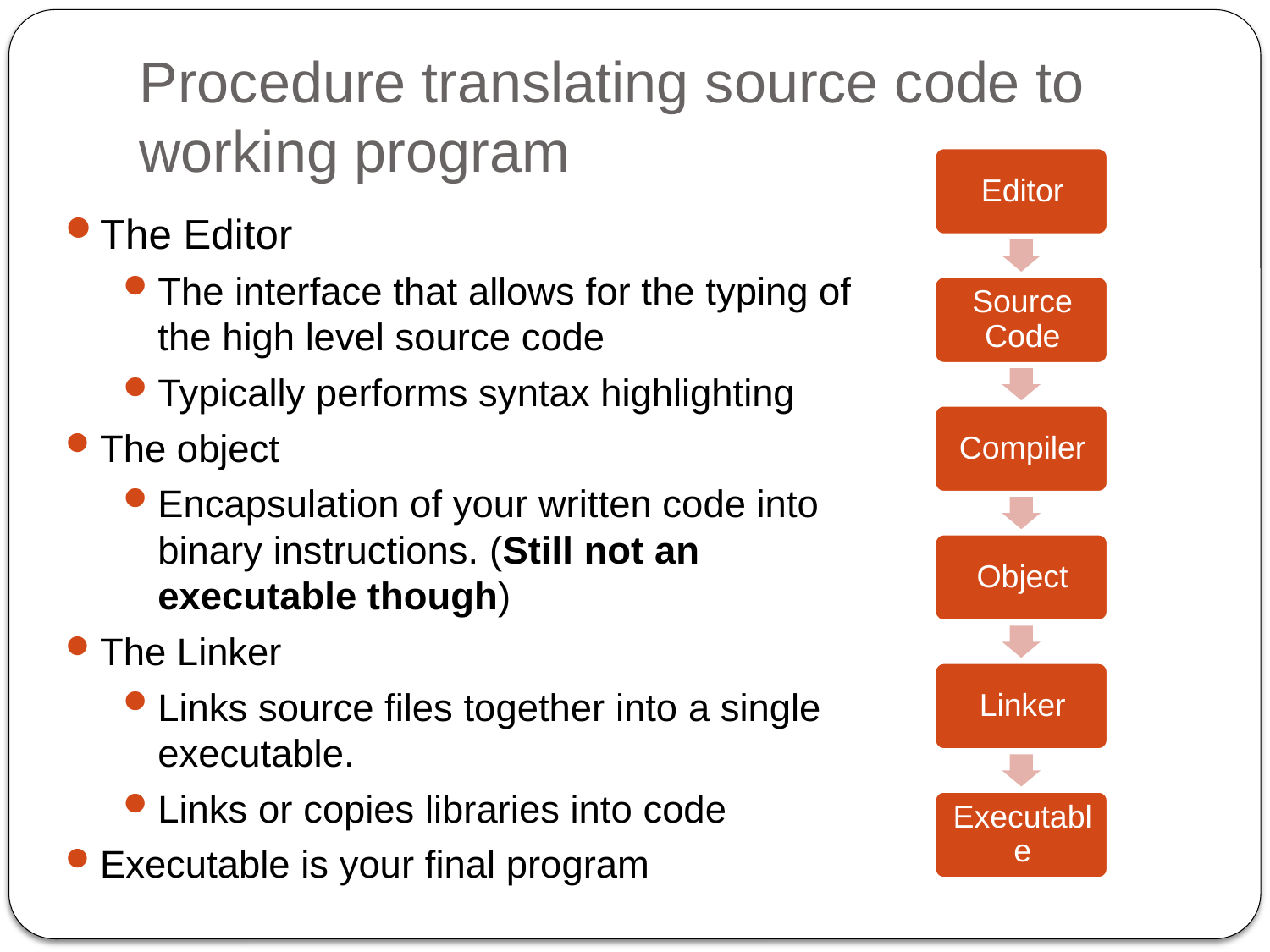

# Procedure translating source code to working program
Editor

Source Code

Compiler

Object

Linker

Executable
The Editor
The interface that allows for the typing of the high level source code
Typically performs syntax highlighting
The object
Encapsulation of your written code into binary instructions. (Still not an executable though)
The Linker
Links source files together into a single executable.
Links or copies libraries into code
Executable is your final program